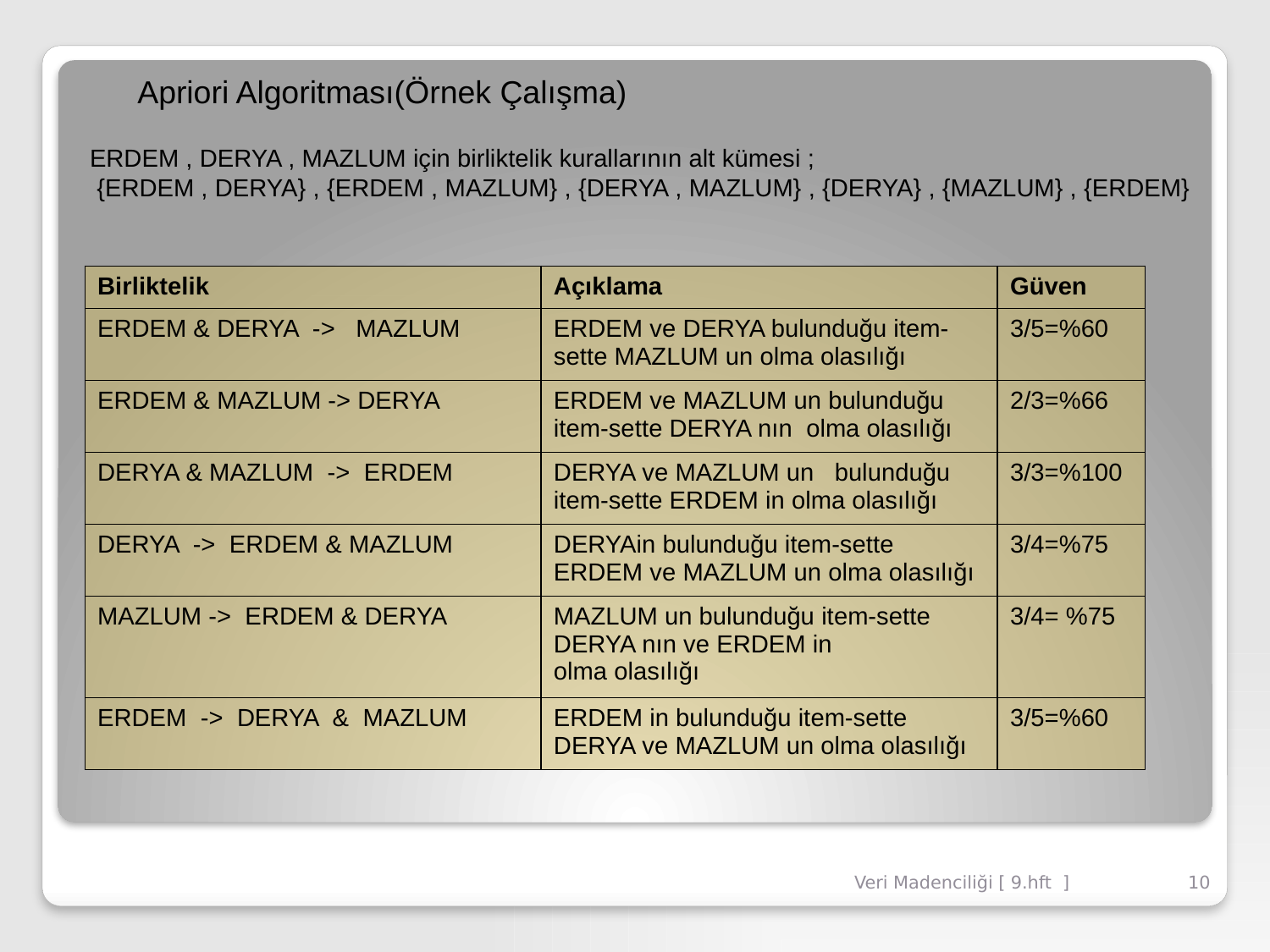

Apriori Algoritması(Örnek Çalışma)
ERDEM , DERYA , MAZLUM için birliktelik kurallarının alt kümesi ;
 {ERDEM , DERYA} , {ERDEM , MAZLUM} , {DERYA , MAZLUM} , {DERYA} , {MAZLUM} , {ERDEM}
| Birliktelik | Açıklama | Güven |
| --- | --- | --- |
| ERDEM & DERYA -> MAZLUM | ERDEM ve DERYA bulunduğu item-sette MAZLUM un olma olasılığı | 3/5=%60 |
| ERDEM & MAZLUM -> DERYA | ERDEM ve MAZLUM un bulunduğu item-sette DERYA nın olma olasılığı | 2/3=%66 |
| DERYA & MAZLUM -> ERDEM | DERYA ve MAZLUM un bulunduğu item-sette ERDEM in olma olasılığı | 3/3=%100 |
| DERYA -> ERDEM & MAZLUM | DERYAin bulunduğu item-sette ERDEM ve MAZLUM un olma olasılığı | 3/4=%75 |
| MAZLUM -> ERDEM & DERYA | MAZLUM un bulunduğu item-sette DERYA nın ve ERDEM in olma olasılığı | 3/4= %75 |
| ERDEM -> DERYA & MAZLUM | ERDEM in bulunduğu item-sette DERYA ve MAZLUM un olma olasılığı | 3/5=%60 |

Veri Madenciliği [ 9.hft  ]
10